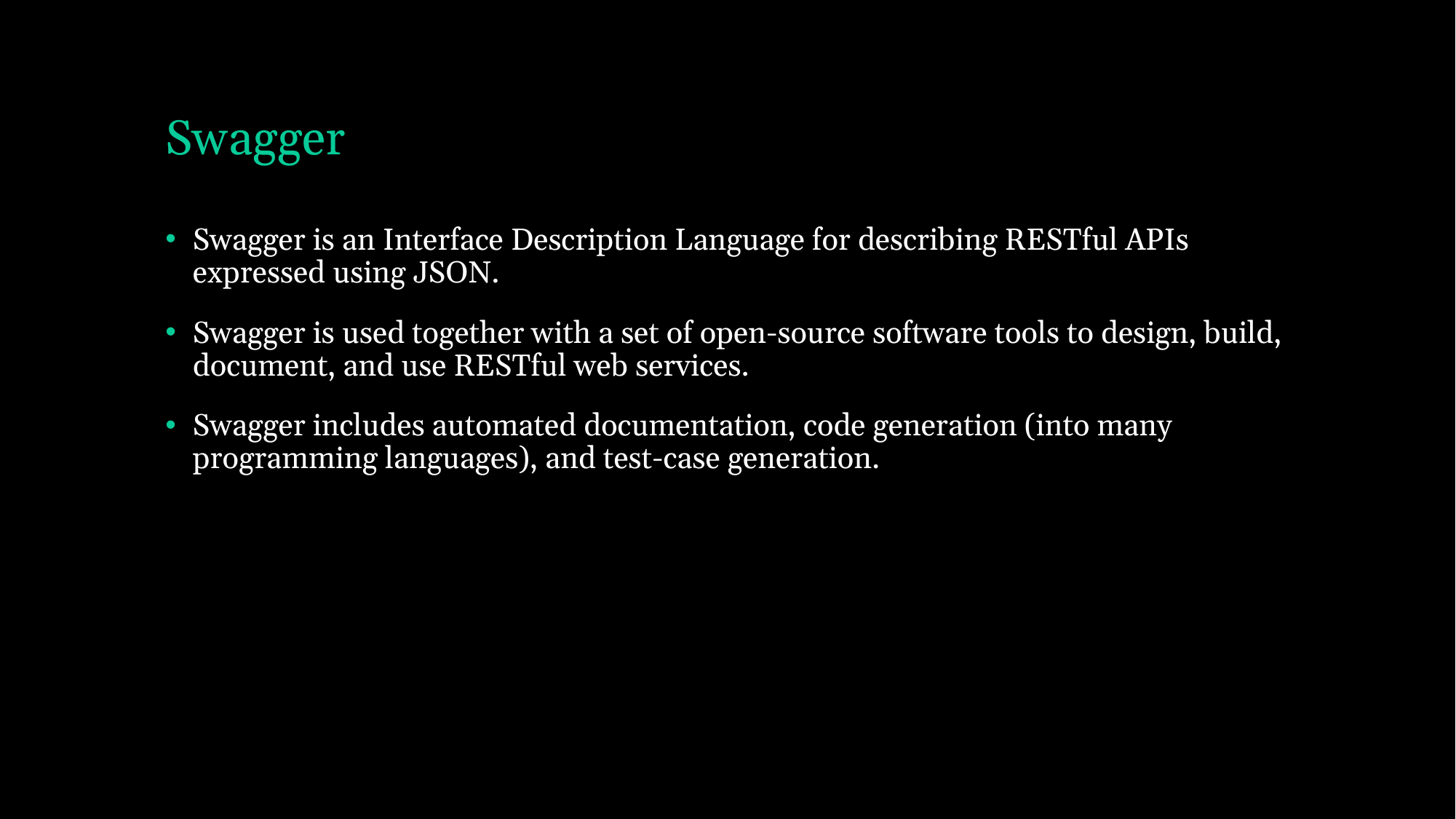

# Swagger
Swagger is an Interface Description Language for describing RESTful APIs expressed using JSON.
Swagger is used together with a set of open-source software tools to design, build, document, and use RESTful web services.
Swagger includes automated documentation, code generation (into many programming languages), and test-case generation.